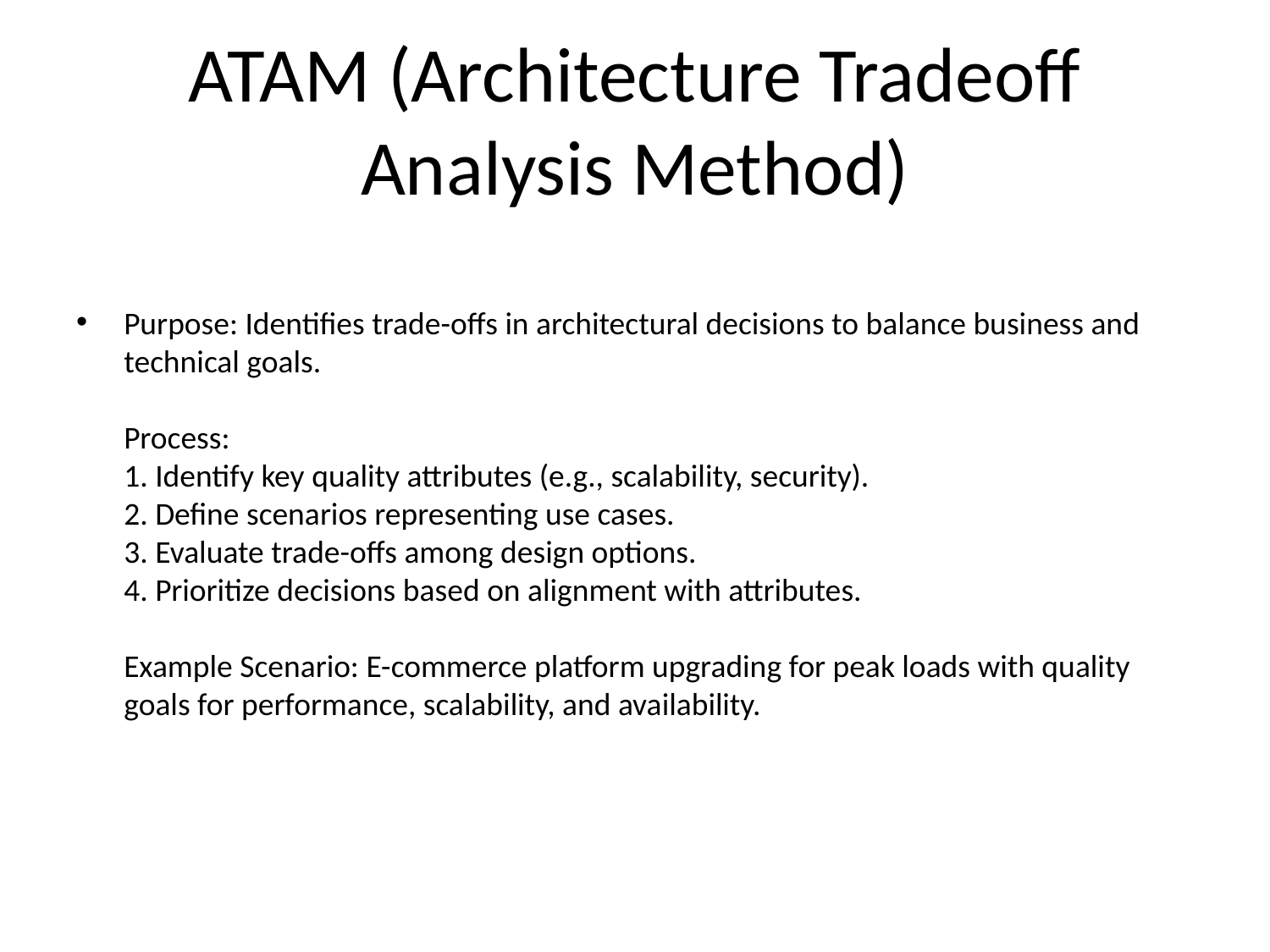

# ATAM (Architecture Tradeoff Analysis Method)

Purpose: Identifies trade-offs in architectural decisions to balance business and technical goals.
Process:
1. Identify key quality attributes (e.g., scalability, security).
2. Define scenarios representing use cases.
3. Evaluate trade-offs among design options.
4. Prioritize decisions based on alignment with attributes.
Example Scenario: E-commerce platform upgrading for peak loads with quality goals for performance, scalability, and availability.